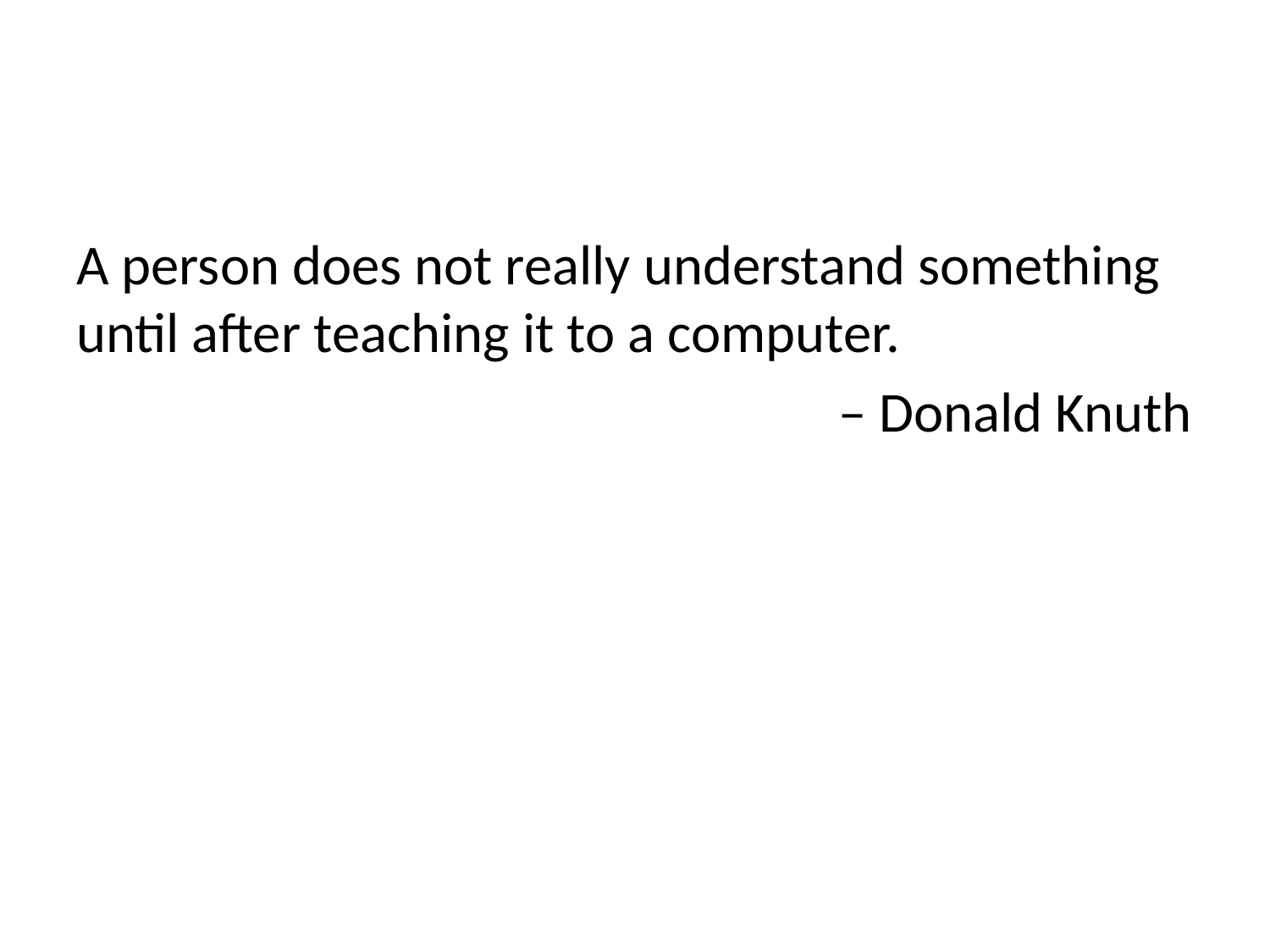

#
A person does not really understand something until after teaching it to a computer.
						– Donald Knuth